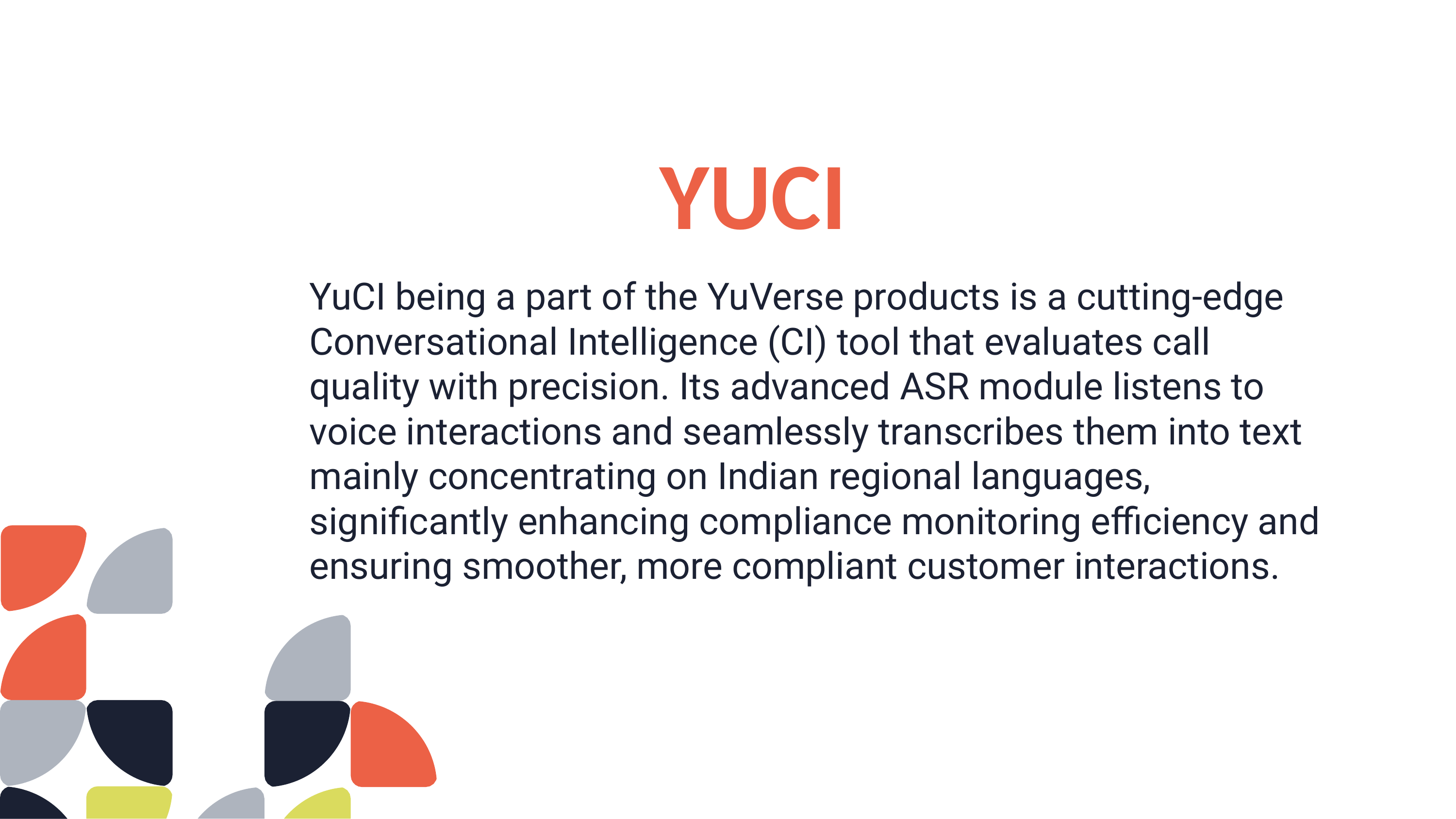

YUCI
YuCI being a part of the YuVerse products is a cutting-edge Conversational Intelligence (CI) tool that evaluates call quality with precision. Its advanced ASR module listens to voice interactions and seamlessly transcribes them into text mainly concentrating on Indian regional languages, significantly enhancing compliance monitoring efficiency and ensuring smoother, more compliant customer interactions.